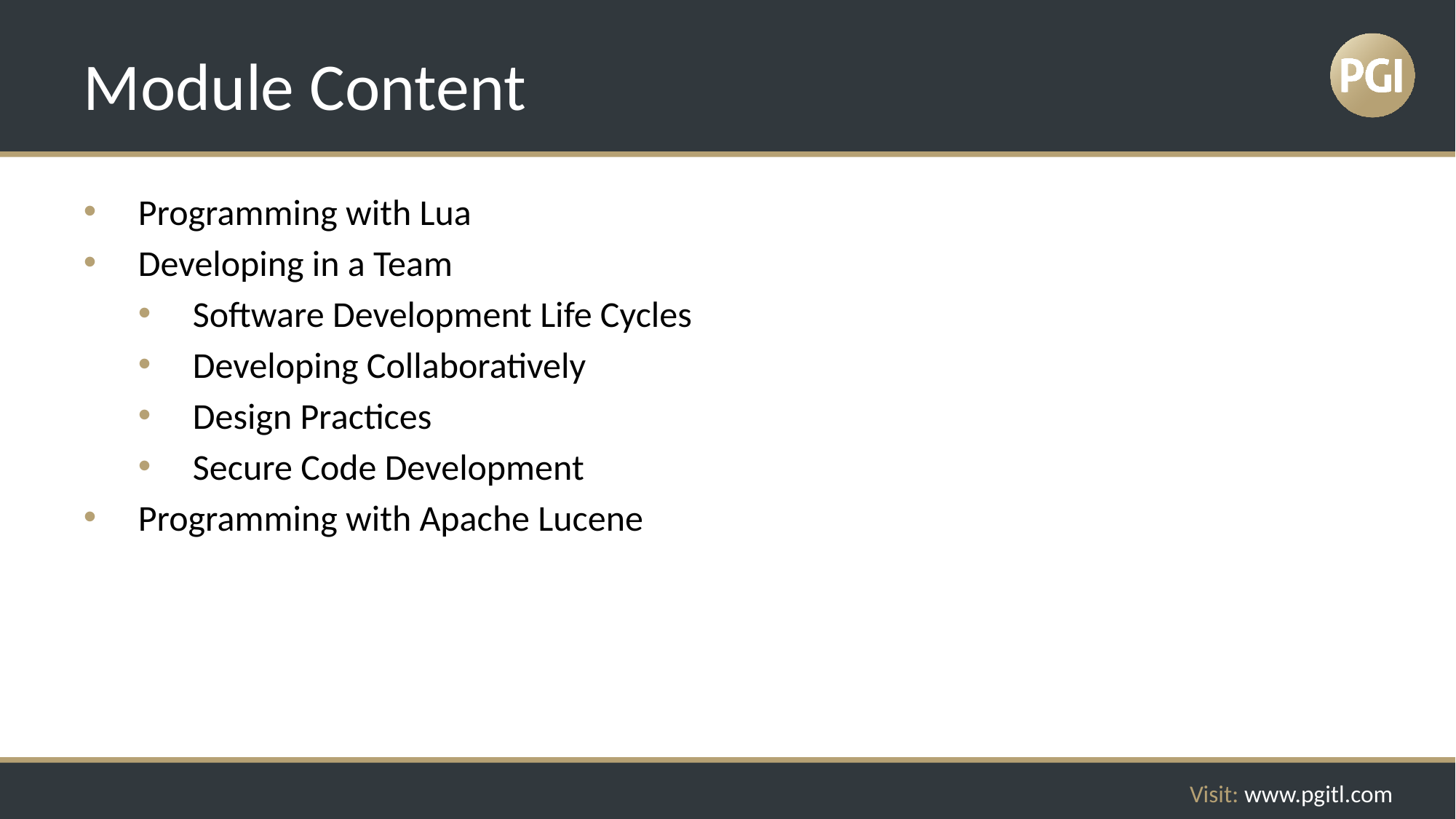

# Module Content
Programming with Lua
Developing in a Team
Software Development Life Cycles
Developing Collaboratively
Design Practices
Secure Code Development
Programming with Apache Lucene